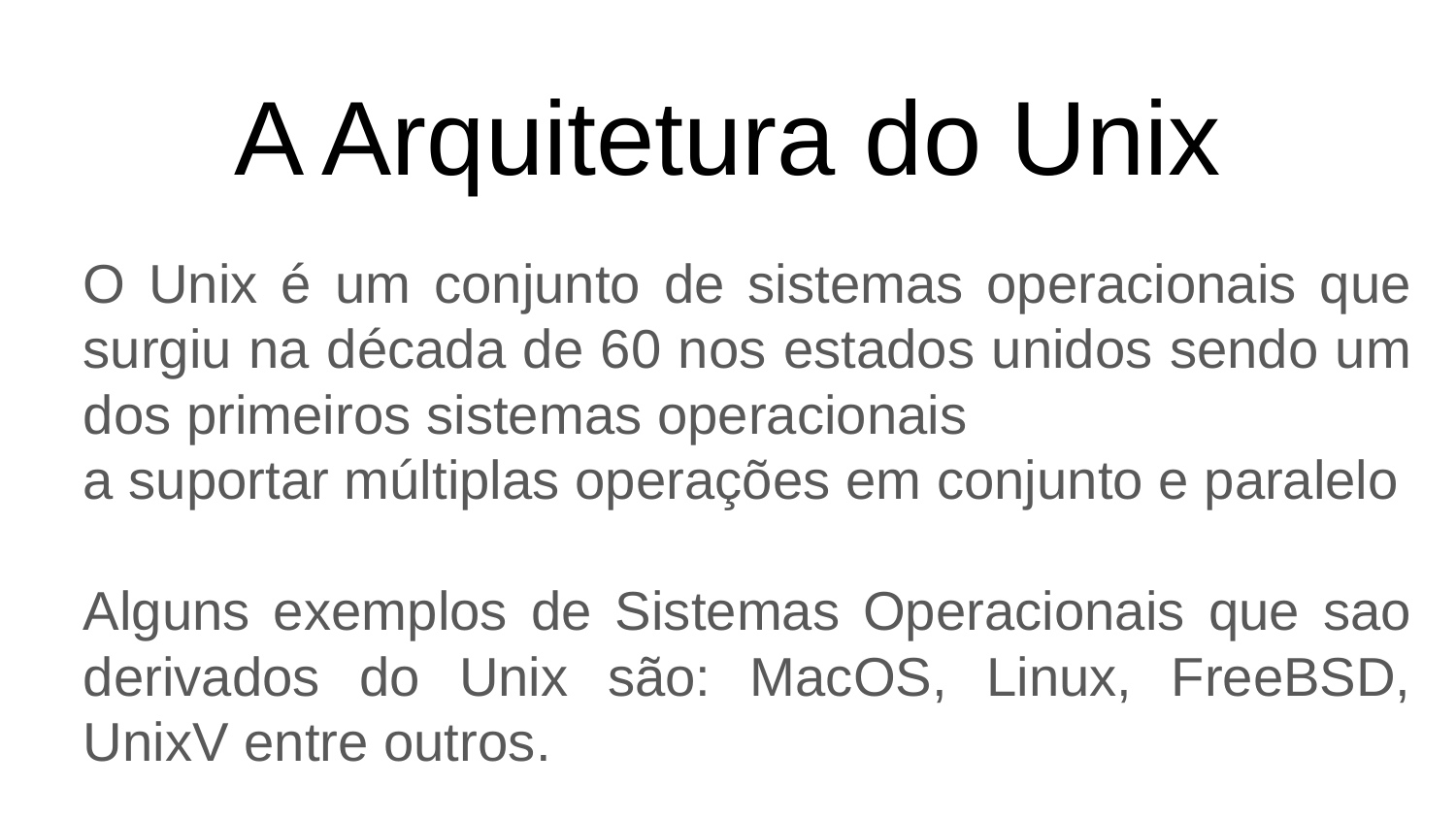

# A Arquitetura do Unix
O Unix é um conjunto de sistemas operacionais que surgiu na década de 60 nos estados unidos sendo um dos primeiros sistemas operacionais
a suportar múltiplas operações em conjunto e paralelo

Alguns exemplos de Sistemas Operacionais que sao derivados do Unix são: MacOS, Linux, FreeBSD, UnixV entre outros.